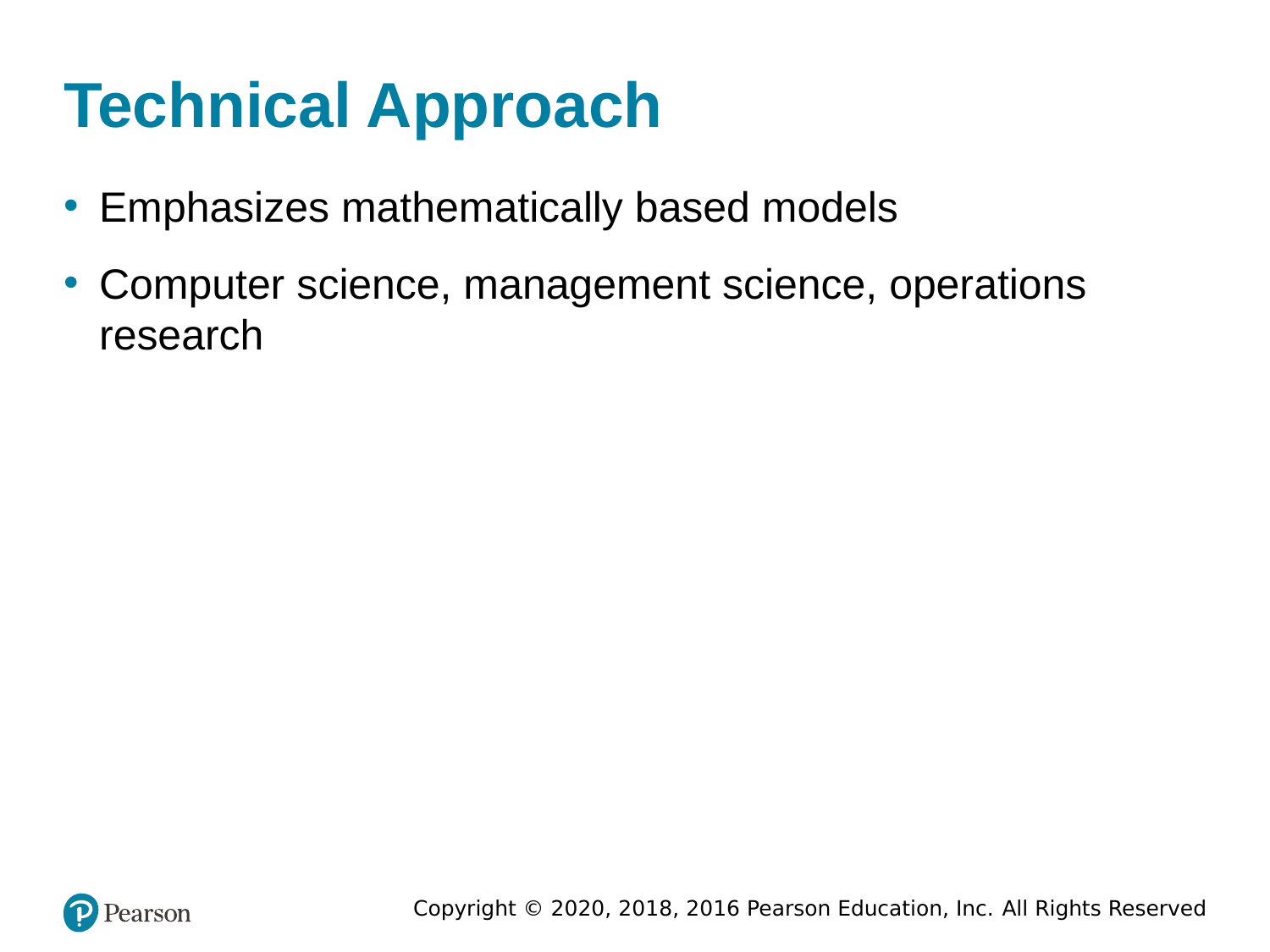

# Technical Approach
Emphasizes mathematically based models
Computer science, management science, operations research